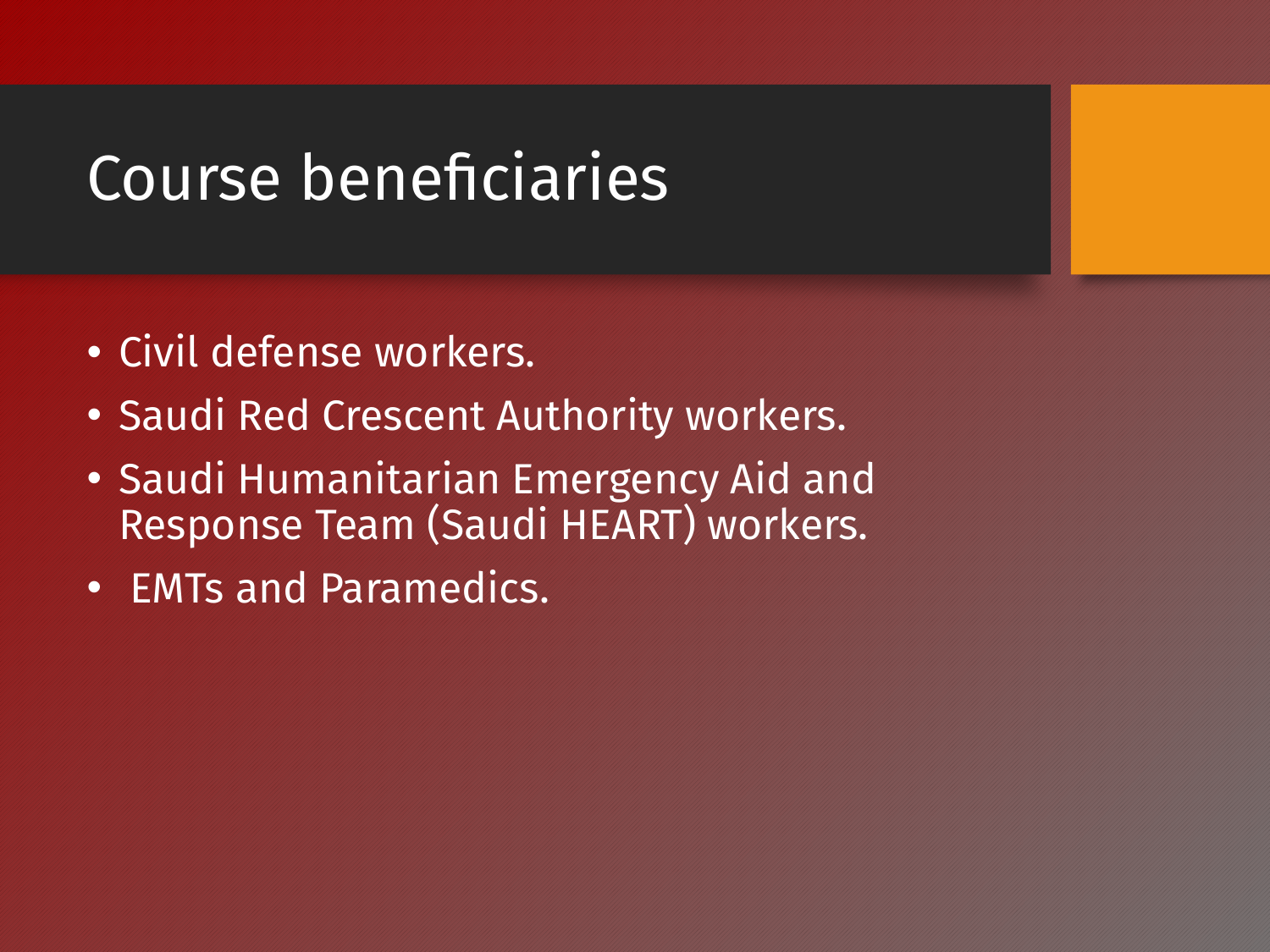

# Course beneficiaries
Civil defense workers.
Saudi Red Crescent Authority workers.
Saudi Humanitarian Emergency Aid and Response Team (Saudi HEART) workers.
 EMTs and Paramedics.